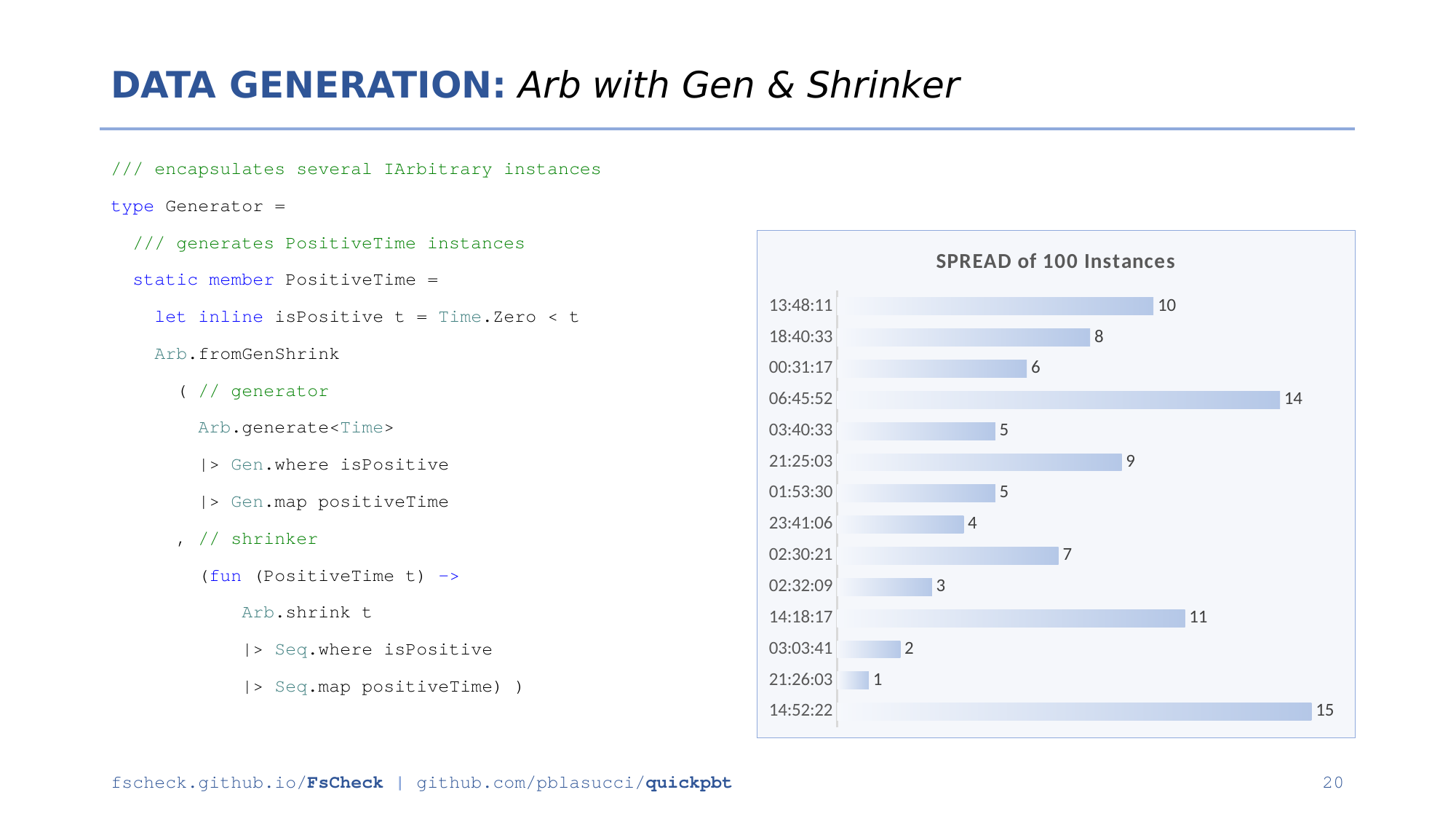

DATA GENERATION: Arb with Gen & Shrinker
/// encapsulates several IArbitrary instances
type Generator =
  /// generates PositiveTime instances
  static member PositiveTime =
    let inline isPositive t = Time.Zero < t
    Arb.fromGenShrink
      ( // generator
        Arb.generate<Time>
        |> Gen.where isPositive
        |> Gen.map positiveTime
      , // shrinker
        (fun (PositiveTime t) ->
            Arb.shrink t
            |> Seq.where isPositive
            |> Seq.map positiveTime) )

### Chart: SPREAD of 100 Instances

| Category | Count |
|---|---|
| 0.61969907407407399 | 15.0 |
| 0.89309027777777805 | 1.0 |
| 0.12755787037037 | 2.0 |
| 0.59603009259259299 | 11.0 |
| 0.105659722222222 | 3.0 |
| 0.104409722222222 | 7.0 |
| 0.98687499999999995 | 4.0 |
| 7.88194444444444E-2 | 5.0 |
| 0.89239583333333306 | 9.0 |
| 0.15315972222222199 | 5.0 |
| 0.28185185185185202 | 14.0 |
| 2.1724537037037001E-2 | 6.0 |
| 0.77815972222222196 | 8.0 |
| 0.57512731481481505 | 10.0 |
fscheck.github.io/FsCheck | github.com/pblasucci/quickpbt
20